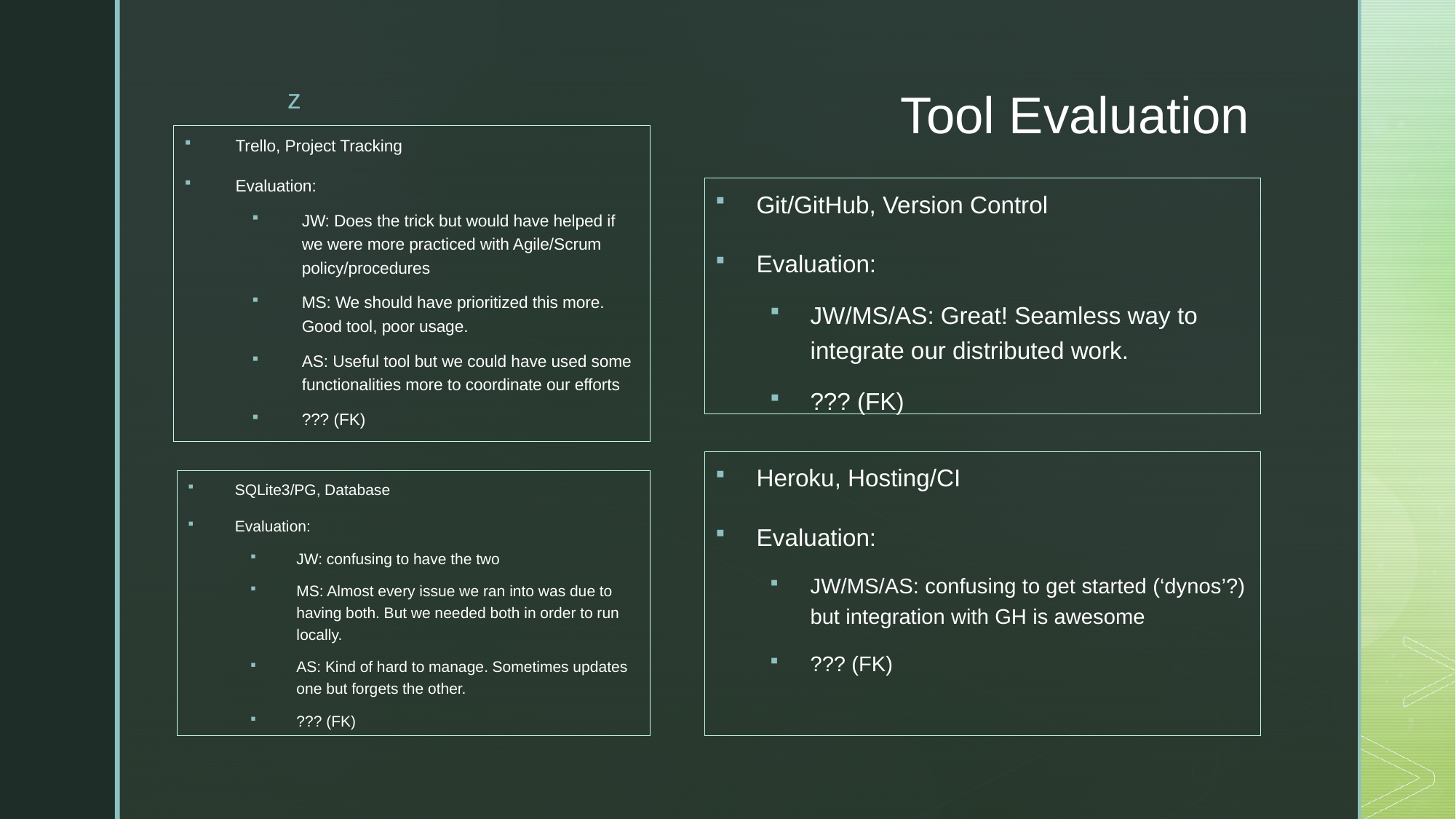

# Tool Evaluation
Trello, Project Tracking
Evaluation:
JW: Does the trick but would have helped if we were more practiced with Agile/Scrum policy/procedures
MS: We should have prioritized this more. Good tool, poor usage.
AS: Useful tool but we could have used some functionalities more to coordinate our efforts
??? (FK)

Git/GitHub, Version Control
Evaluation:
JW/MS/AS: Great! Seamless way to integrate our distributed work.
??? (FK)

Heroku, Hosting/CI
Evaluation:
JW/MS/AS: confusing to get started (‘dynos’?) but integration with GH is awesome
??? (FK)

SQLite3/PG, Database
Evaluation:
JW: confusing to have the two
MS: Almost every issue we ran into was due to having both. But we needed both in order to run locally.
AS: Kind of hard to manage. Sometimes updates one but forgets the other.
??? (FK)